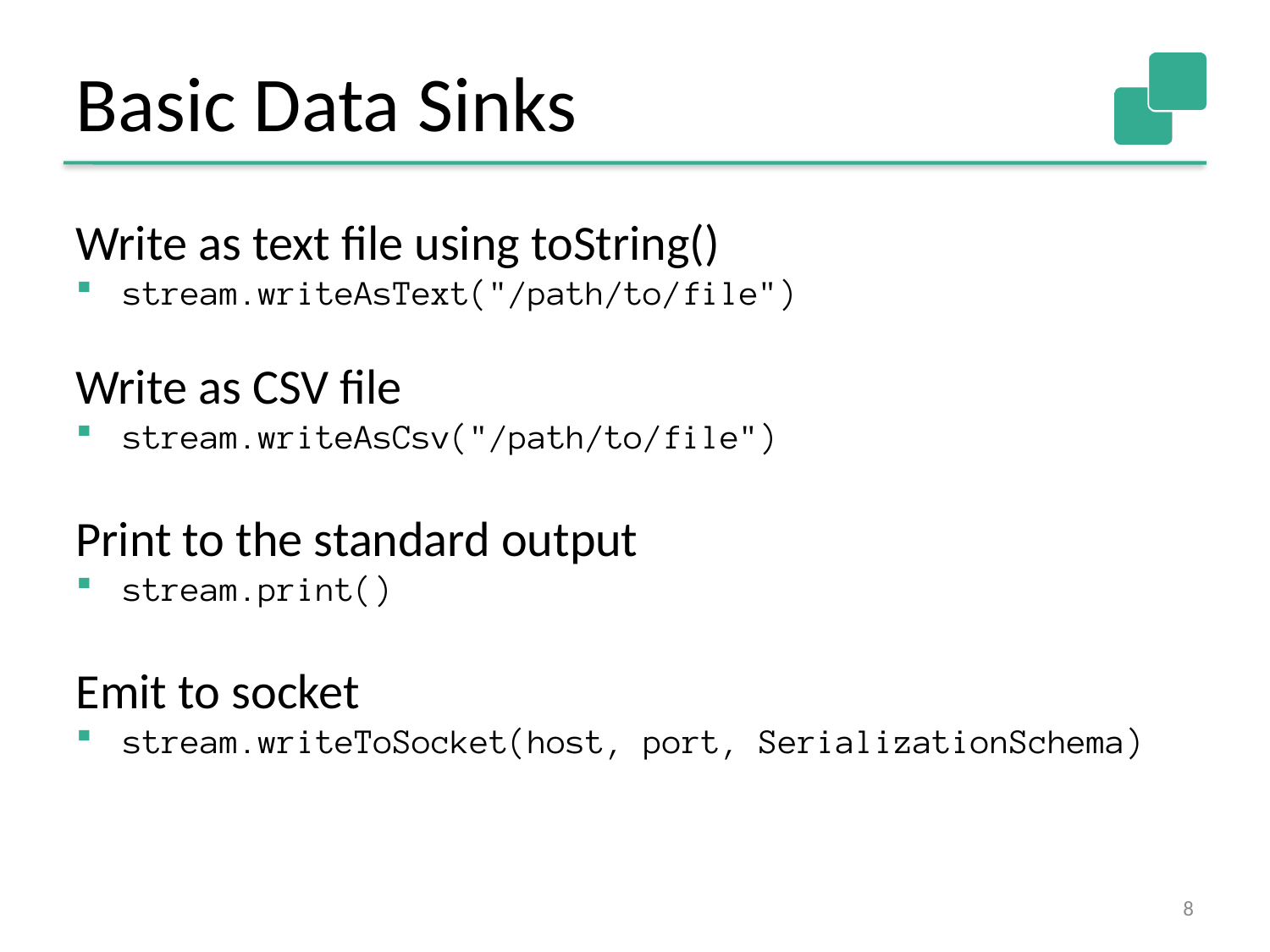

Basic Data Sinks
Write as text file using toString()
stream.writeAsText("/path/to/file")

Write as CSV file
stream.writeAsCsv("/path/to/file")

Print to the standard output
stream.print()

Emit to socket
stream.writeToSocket(host, port, SerializationSchema)

8